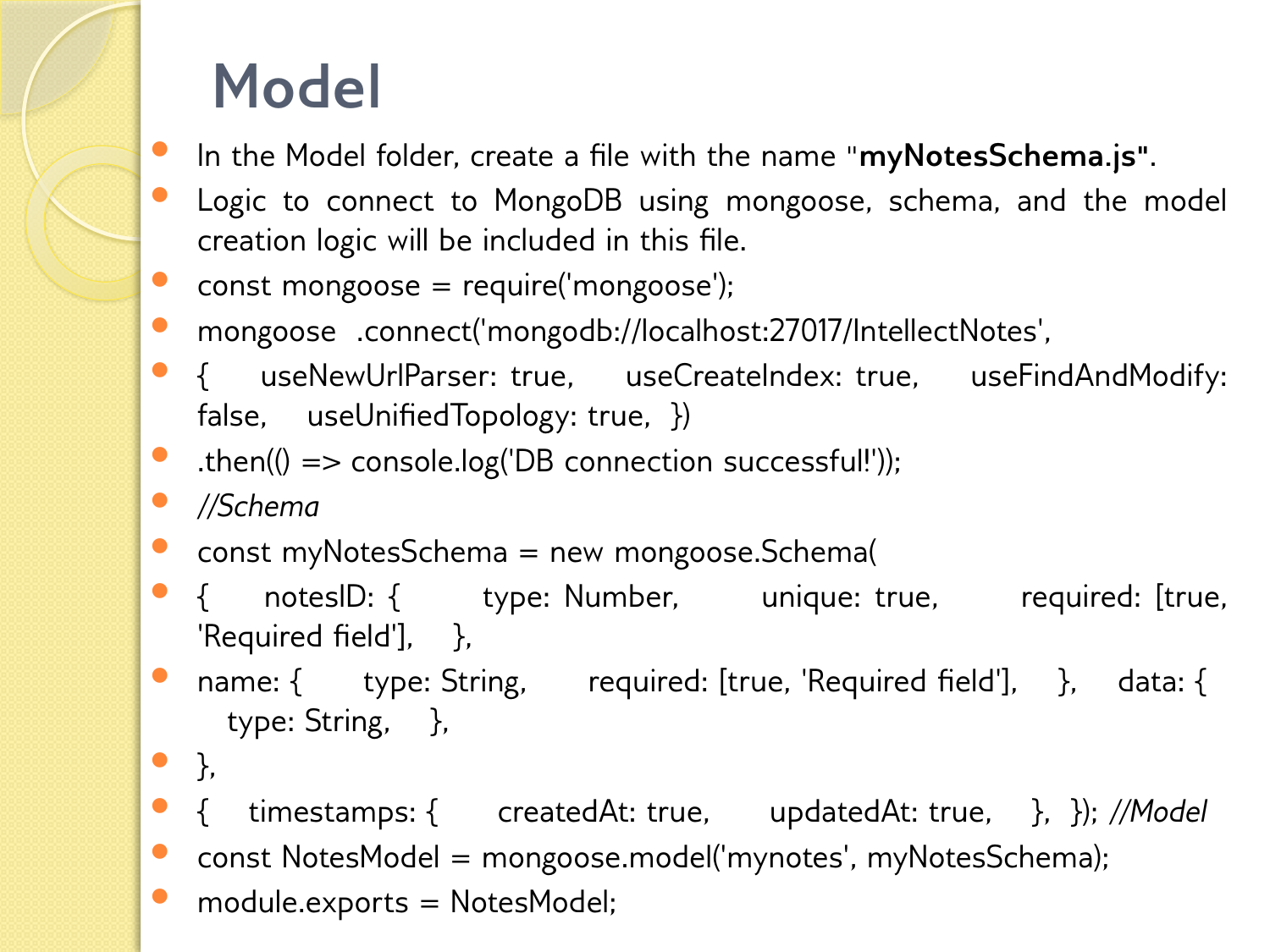

# Model
In the Model folder, create a file with the name "myNotesSchema.js".
Logic to connect to MongoDB using mongoose, schema, and the model creation logic will be included in this file.
const mongoose = require('mongoose');
mongoose  .connect('mongodb://localhost:27017/IntellectNotes',
{    useNewUrlParser: true,    useCreateIndex: true,    useFindAndModify: false,    useUnifiedTopology: true,  })
.then(() => console.log('DB connection successful!'));
//Schema
const myNotesSchema = new mongoose.Schema(
{    notesID: {      type: Number,      unique: true,      required: [true, 'Required field'],    },
name: {      type: String,      required: [true, 'Required field'],    },    data: {      type: String,    },
},
{    timestamps: {      createdAt: true,      updatedAt: true,    },  }); //Model
const NotesModel = mongoose.model('mynotes', myNotesSchema);
module.exports = NotesModel;